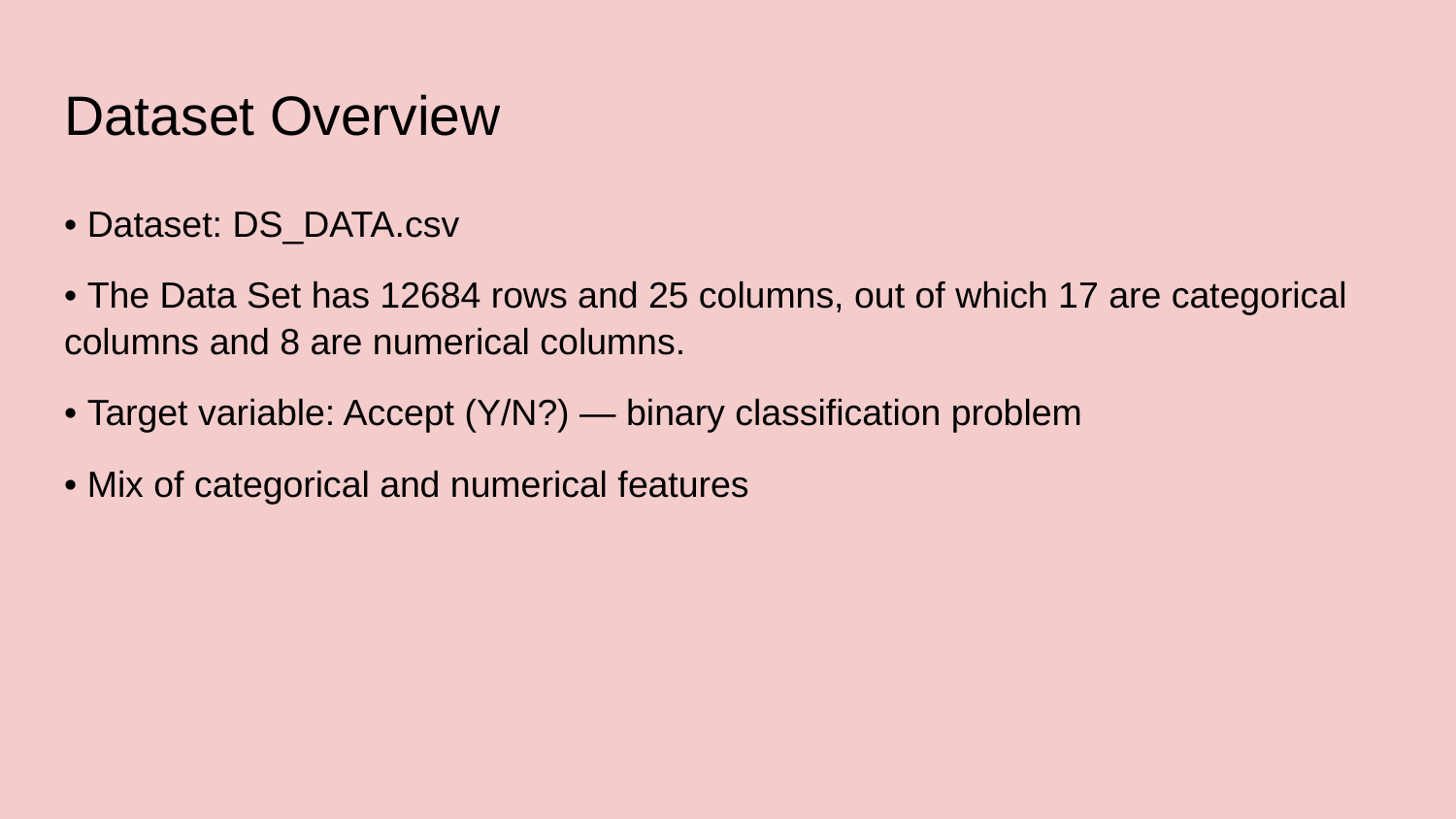

# Dataset Overview
• Dataset: DS_DATA.csv
• The Data Set has 12684 rows and 25 columns, out of which 17 are categorical columns and 8 are numerical columns.
• Target variable: Accept (Y/N?) — binary classification problem
• Mix of categorical and numerical features